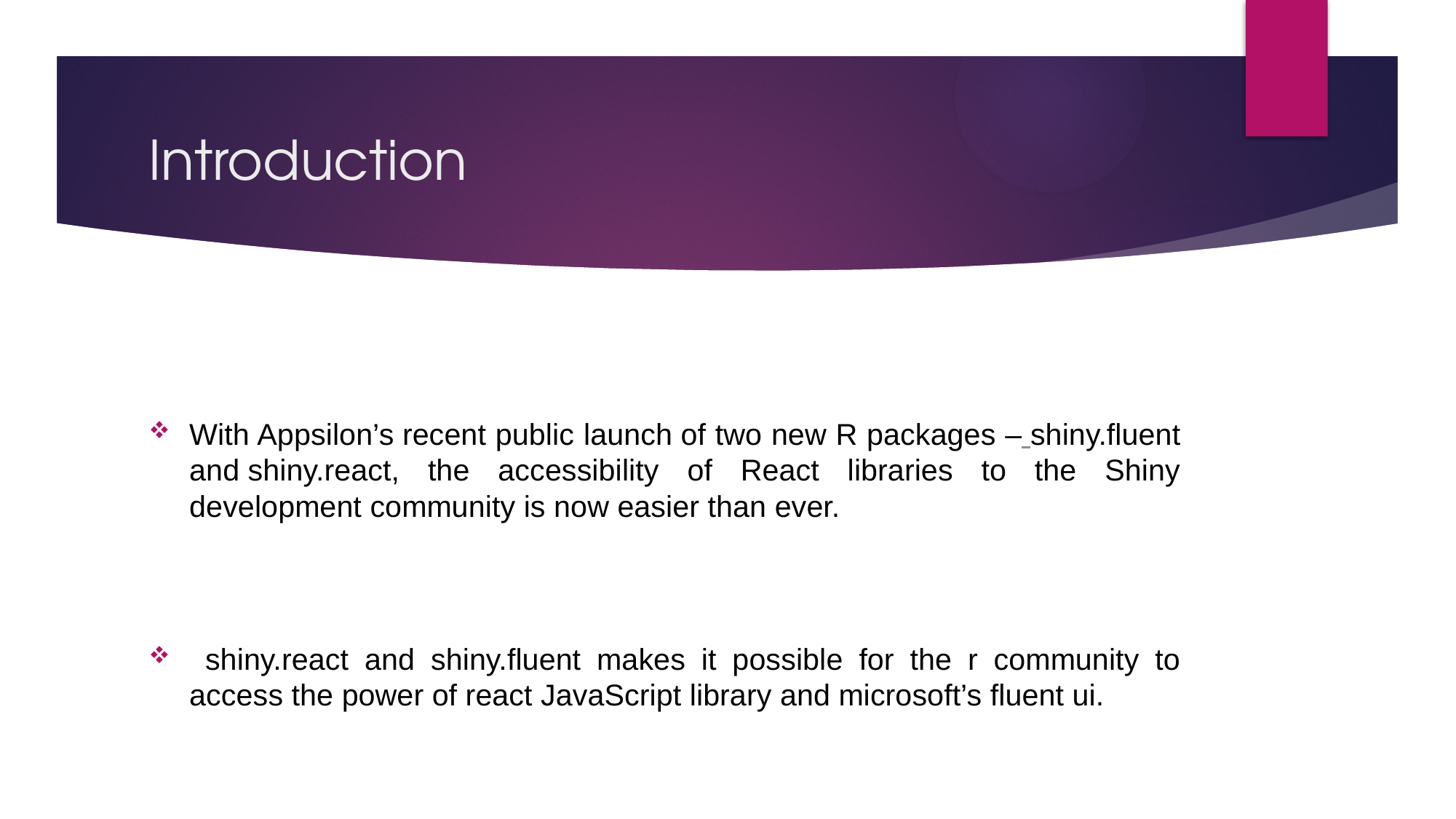

# Introduction

With Appsilon’s recent public launch of two new R packages – shiny.fluent and shiny.react, the accessibility of React libraries to the Shiny development community is now easier than ever.

 shiny.react and shiny.fluent makes it possible for the r community to access the power of react JavaScript library and microsoft’s fluent ui.